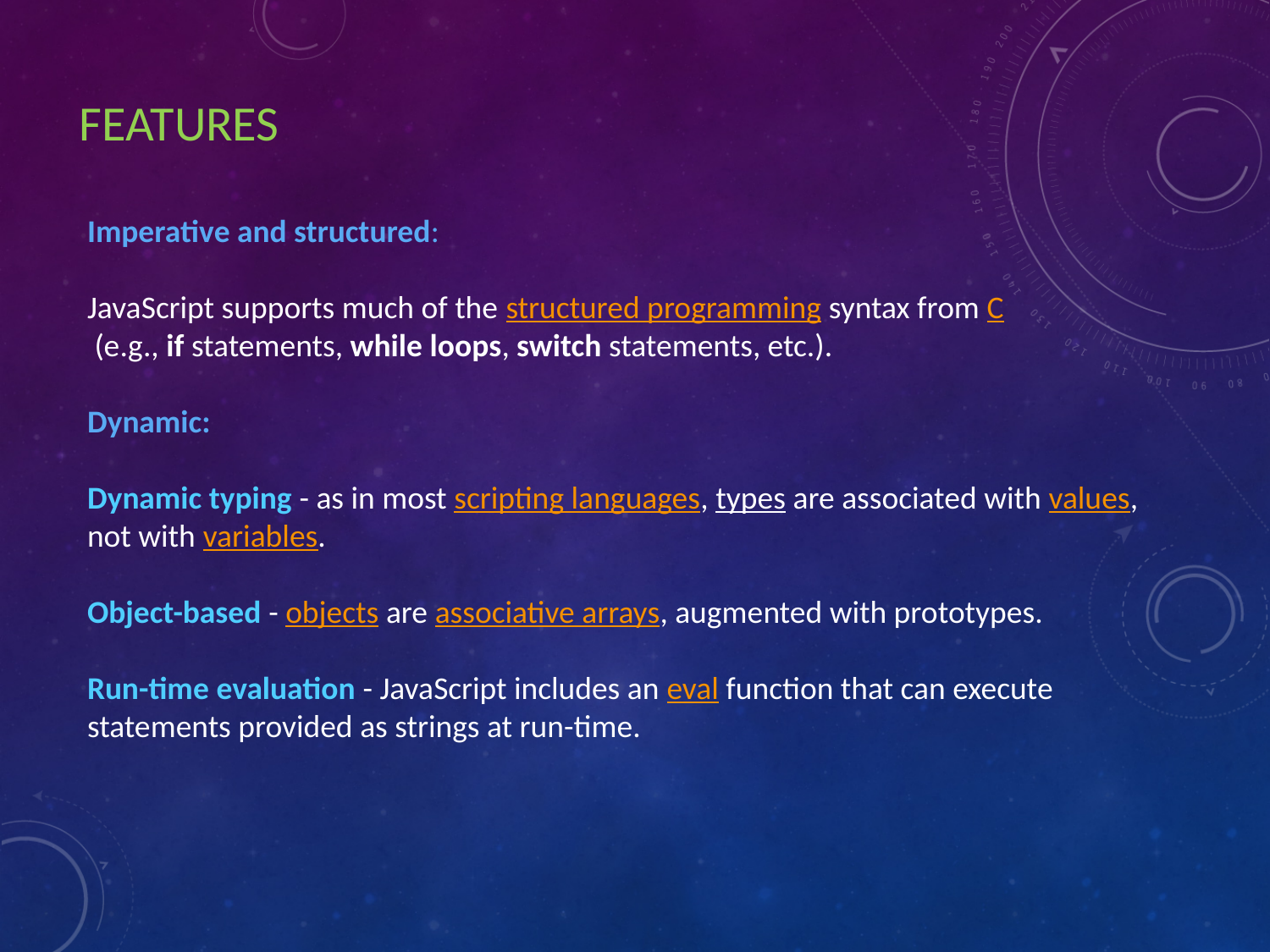

# Features

Imperative and structured:

JavaScript supports much of the structured programming syntax from C (e.g., if statements, while loops, switch statements, etc.).

Dynamic:

Dynamic typing - as in most scripting languages, types are associated with values, not with variables.

Object-based - objects are associative arrays, augmented with prototypes.

Run-time evaluation - JavaScript includes an eval function that can execute statements provided as strings at run-time.